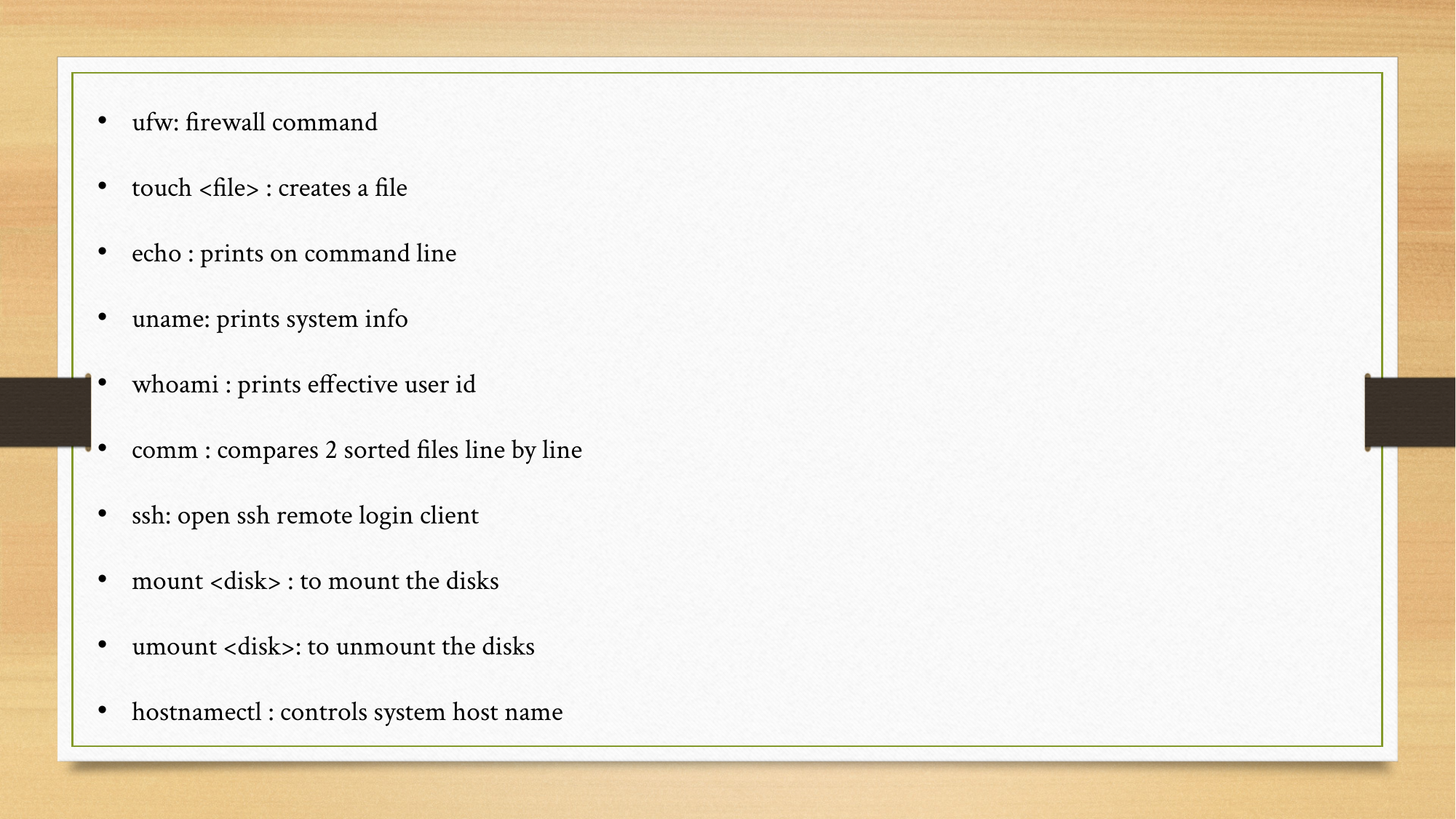

ufw: firewall command

touch <file> : creates a file

echo : prints on command line

uname: prints system info

whoami : prints effective user id

comm : compares 2 sorted files line by line

ssh: open ssh remote login client

mount <disk> : to mount the disks

umount <disk>: to unmount the disks

hostnamectl : controls system host name